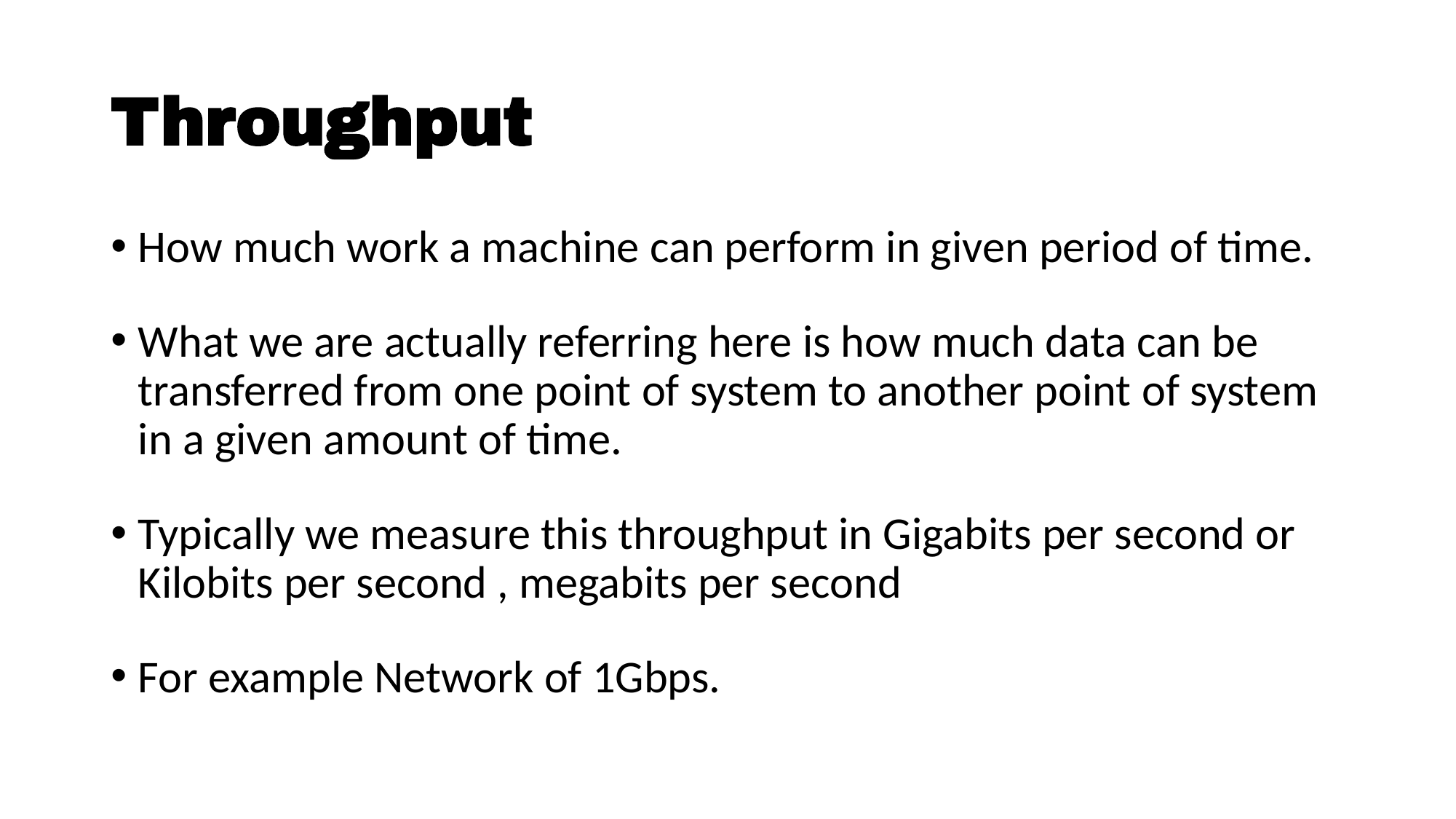

# Throughput
How much work a machine can perform in given period of time.

What we are actually referring here is how much data can be transferred from one point of system to another point of system in a given amount of time.

Typically we measure this throughput in Gigabits per second or Kilobits per second , megabits per second

For example Network of 1Gbps.